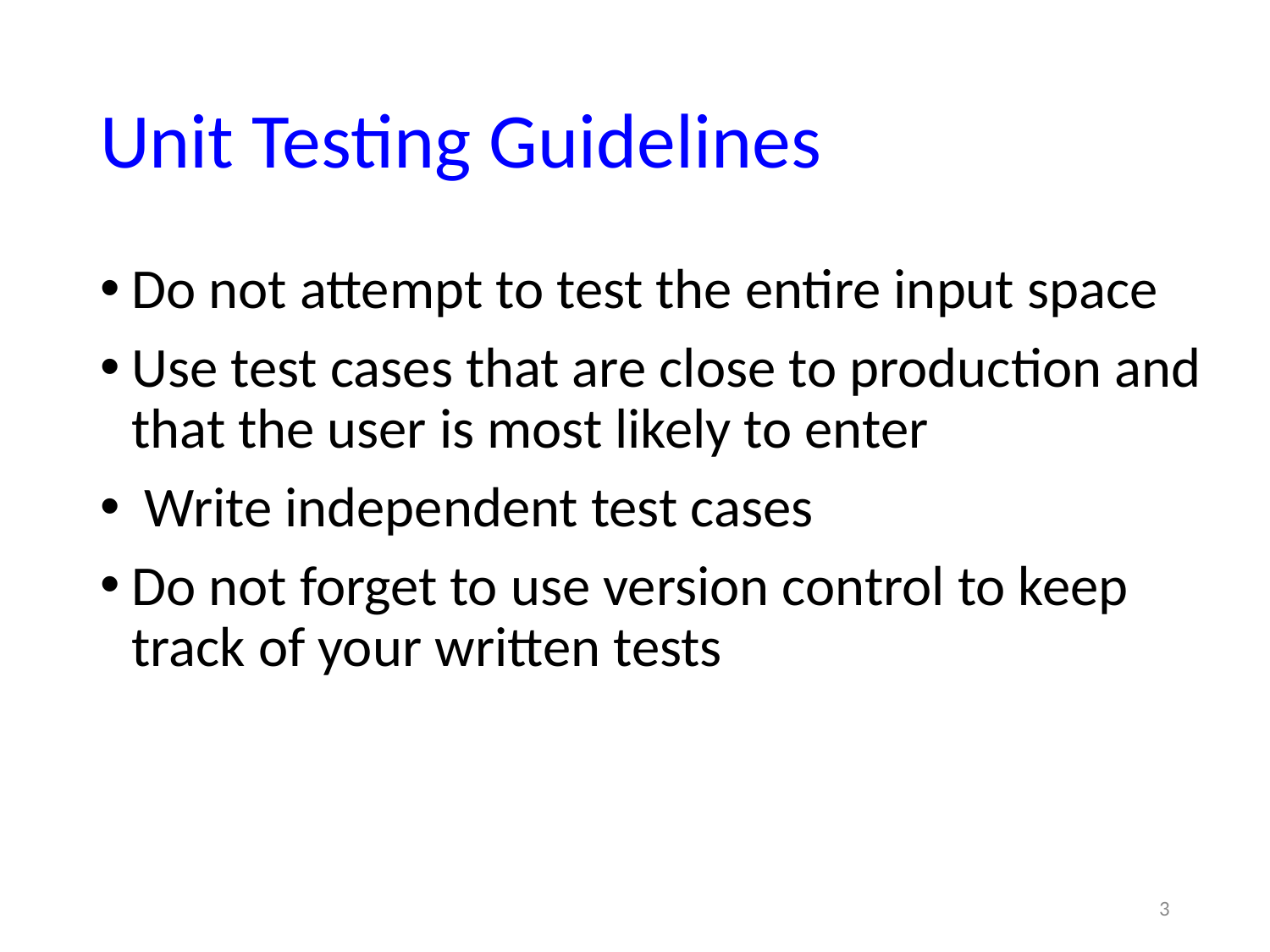

# Unit Testing Guidelines
Do not attempt to test the entire input space
Use test cases that are close to production and that the user is most likely to enter
 Write independent test cases
Do not forget to use version control to keep track of your written tests
3